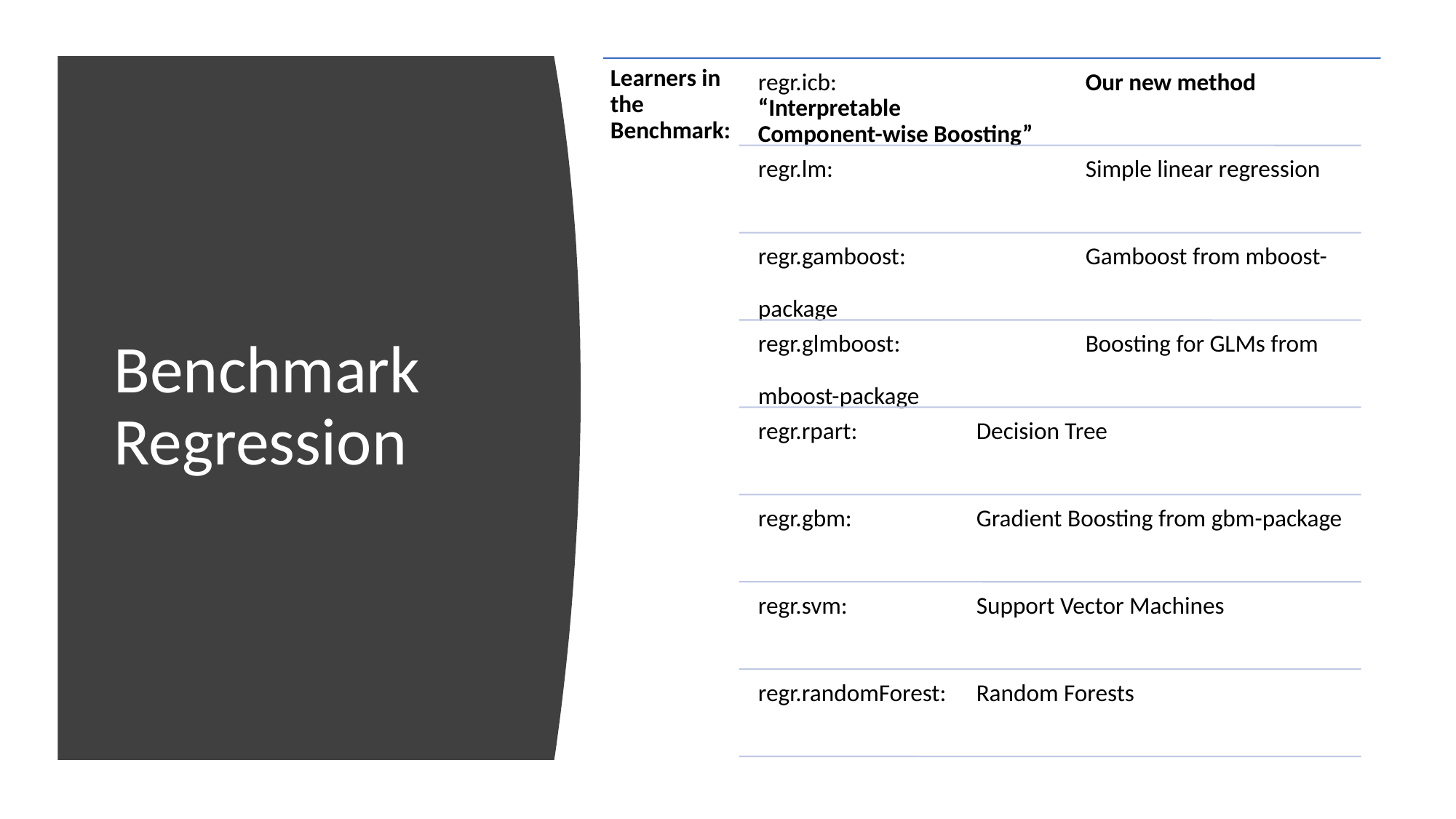

Learners in the Benchmark:
regr.icb: 			Our new method “Interpretable 				Component-wise Boosting”
regr.lm: 			Simple linear regression
regr.gamboost: 		Gamboost from mboost-					package
regr.glmboost: 		Boosting for GLMs from 					mboost-package
regr.rpart: 		Decision Tree
regr.gbm: 		Gradient Boosting from gbm-package
regr.svm: 		Support Vector Machines
regr.randomForest: 	Random Forests
# Benchmark Regression